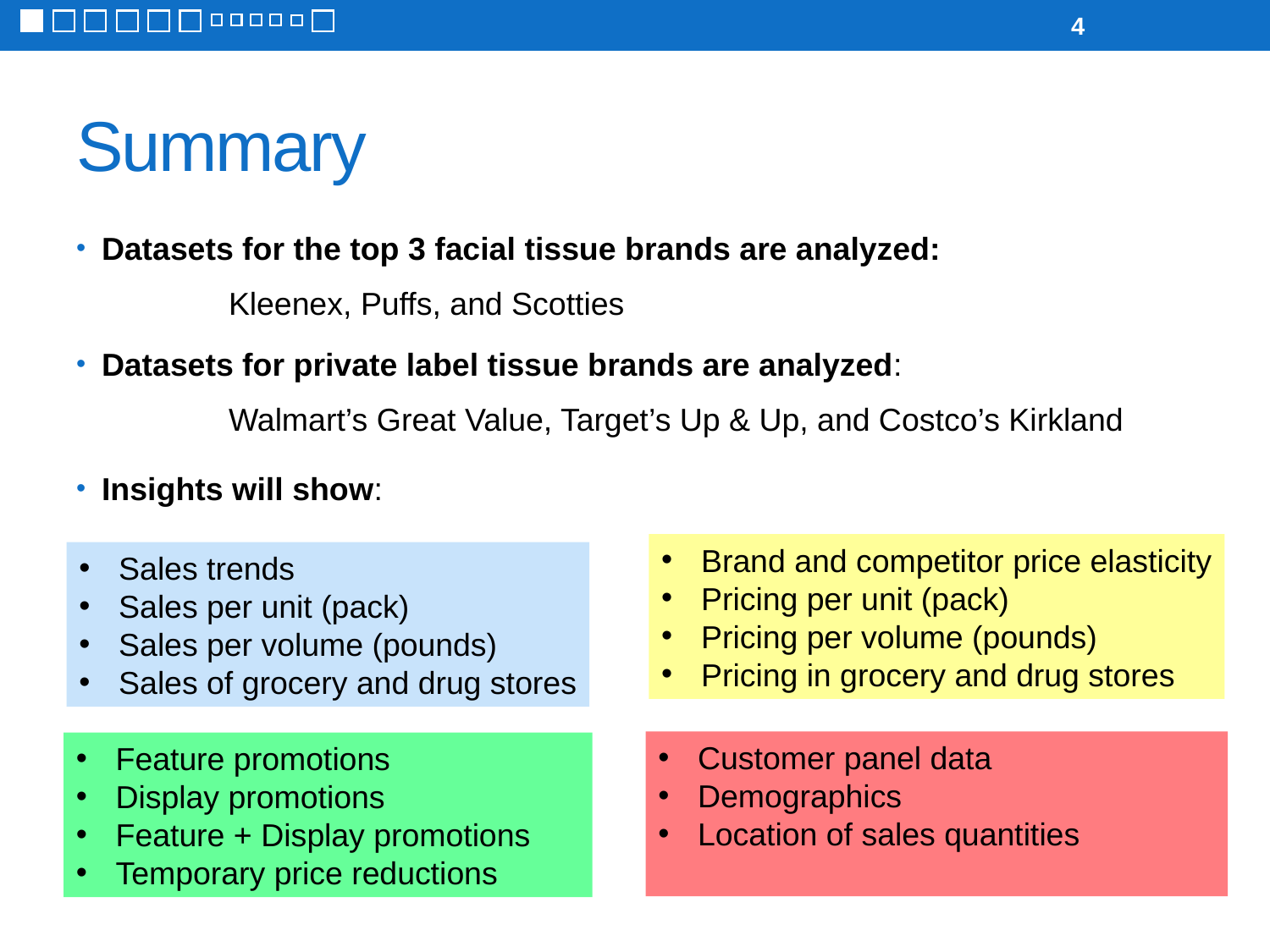

4

# Summary
Datasets for the top 3 facial tissue brands are analyzed:
	Kleenex, Puffs, and Scotties
Datasets for private label tissue brands are analyzed:
	Walmart’s Great Value, Target’s Up & Up, and Costco’s Kirkland

Insights will show:

Brand and competitor price elasticity
Pricing per unit (pack)
Pricing per volume (pounds)
Pricing in grocery and drug stores
Sales trends
Sales per unit (pack)
Sales per volume (pounds)
Sales of grocery and drug stores
Customer panel data
Demographics
Location of sales quantities

Feature promotions
Display promotions
Feature + Display promotions
Temporary price reductions